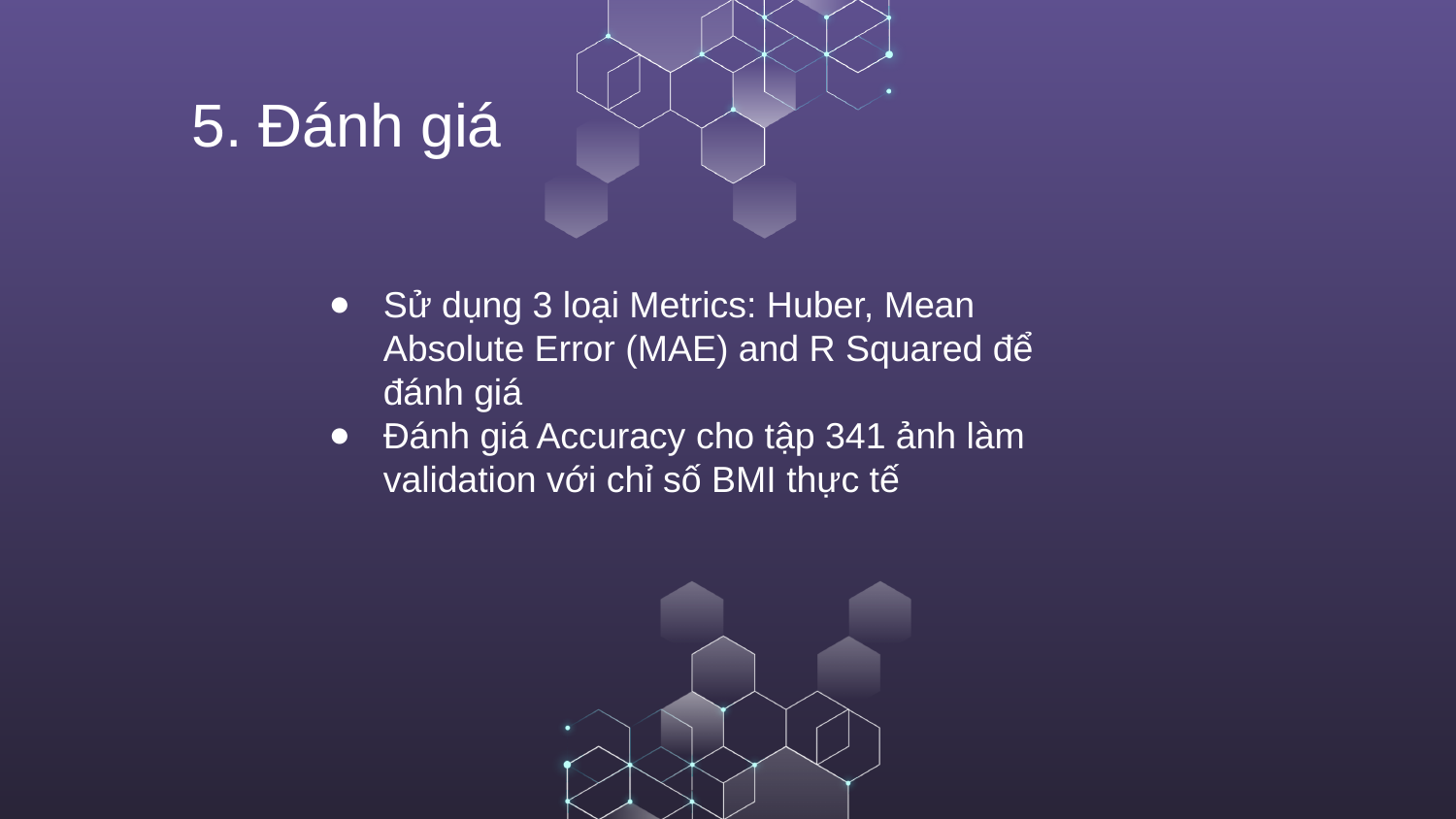

5. Đánh giá
Sử dụng 3 loại Metrics: Huber, Mean Absolute Error (MAE) and R Squared để đánh giá
Đánh giá Accuracy cho tập 341 ảnh làm validation với chỉ số BMI thực tế